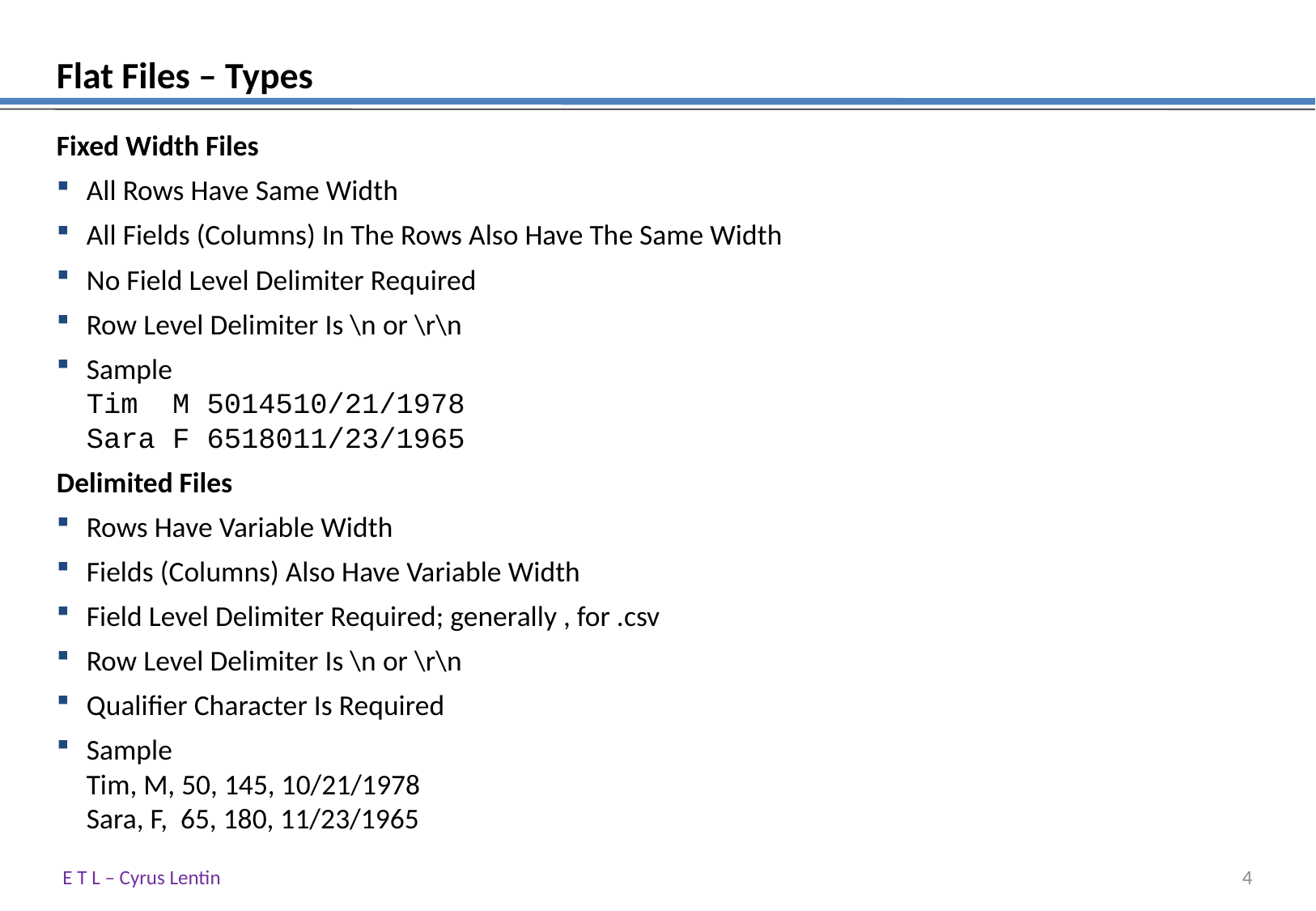

# Flat Files – Types
Fixed Width Files
All Rows Have Same Width
All Fields (Columns) In The Rows Also Have The Same Width
No Field Level Delimiter Required
Row Level Delimiter Is \n or \r\n
Sample
Tim  M 5014510/21/1978
Sara F 6518011/23/1965
Delimited Files
Rows Have Variable Width
Fields (Columns) Also Have Variable Width
Field Level Delimiter Required; generally , for .csv
Row Level Delimiter Is \n or \r\n
Qualifier Character Is Required
Sample
Tim, M, 50, 145, 10/21/1978
Sara, F,  65, 180, 11/23/1965
E T L – Cyrus Lentin
4